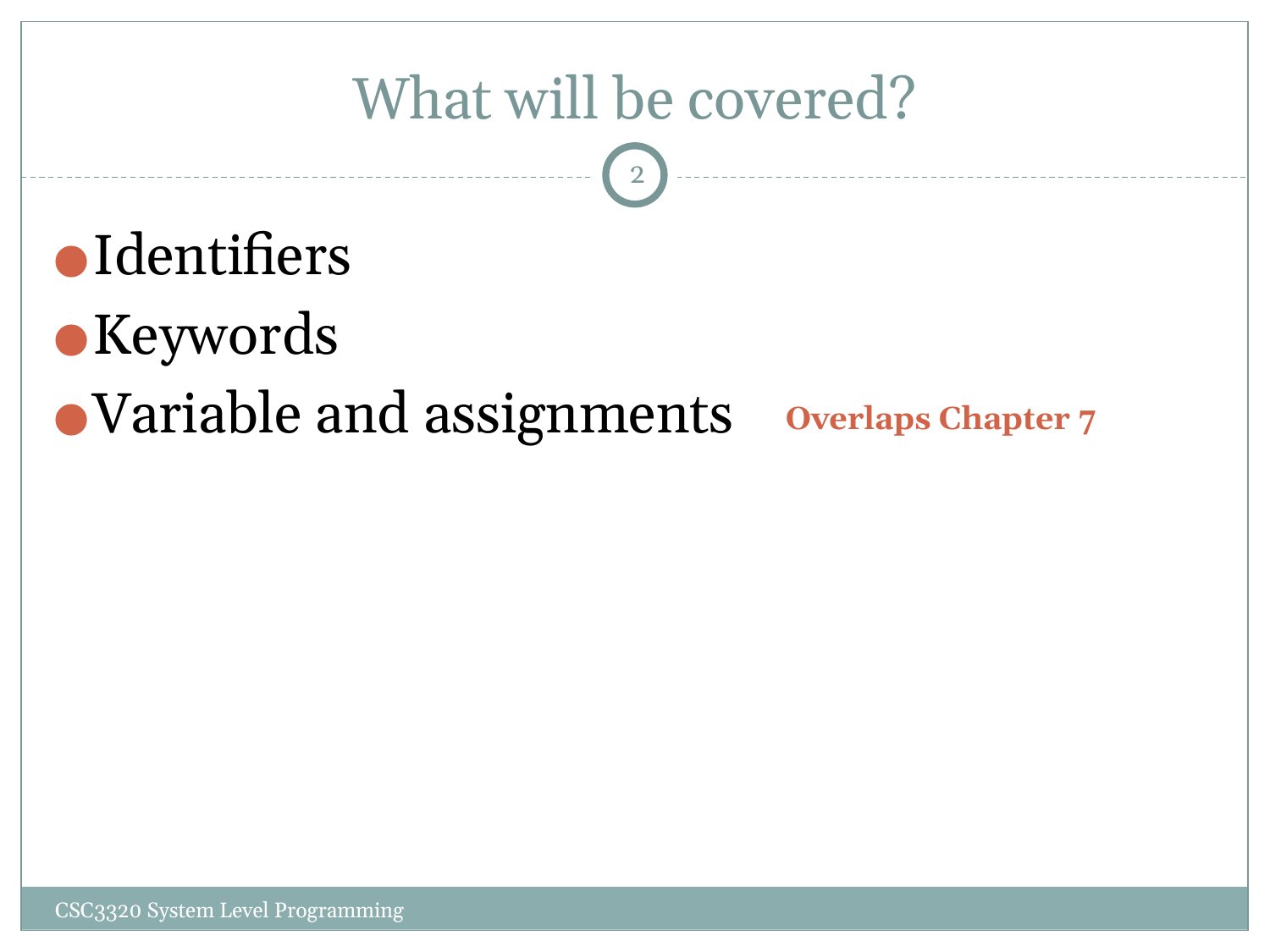

# What will be covered?
2
Identifiers
Keywords
Variable and assignments
Overlaps Chapter 7
CSC3320 System Level Programming